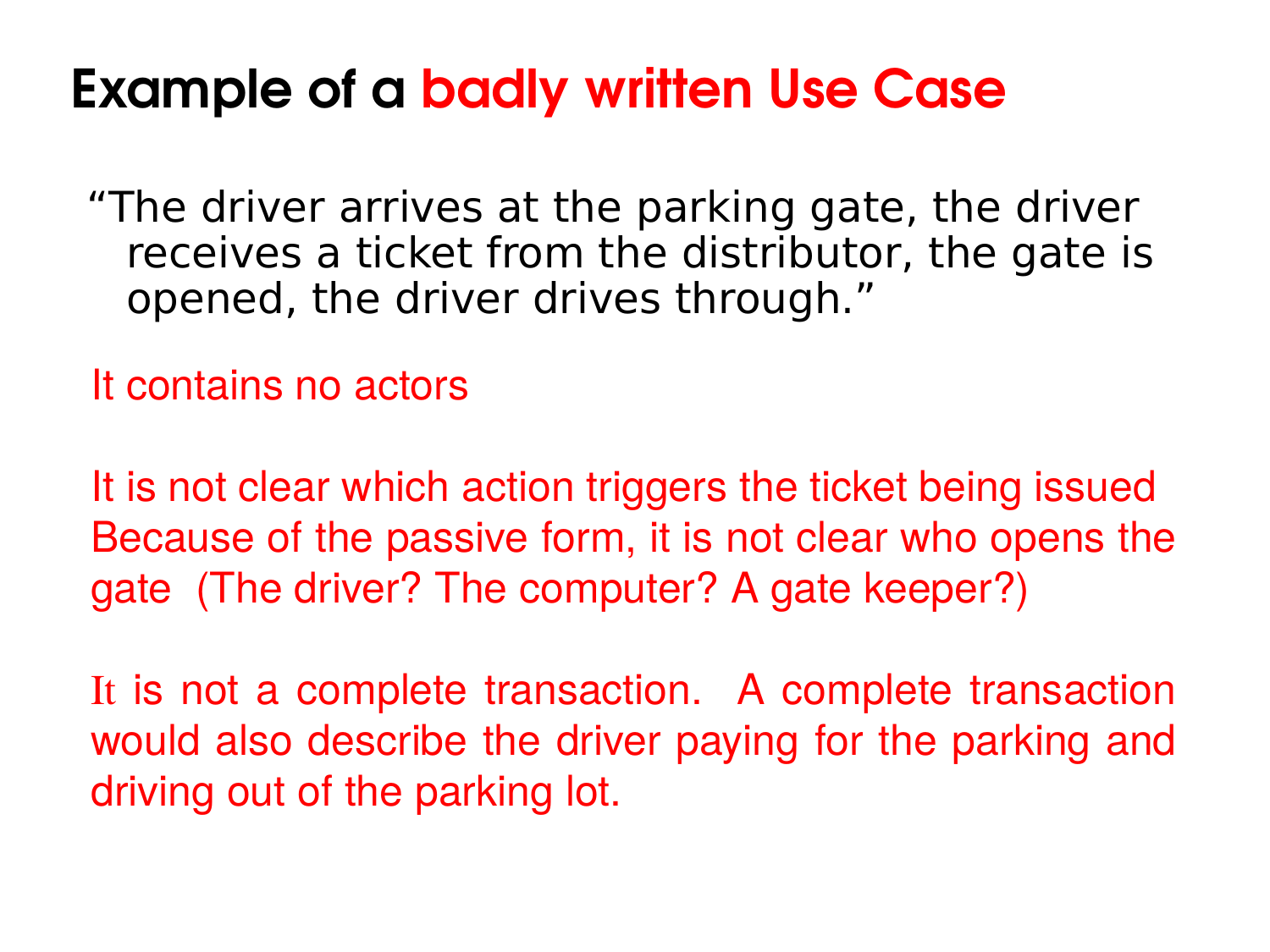

# Example of a badly written Use Case
“The driver arrives at the parking gate, the driver receives a ticket from the distributor, the gate is opened, the driver drives through.”

It contains no actors

It is not clear which action triggers the ticket being issued
Because of the passive form, it is not clear who opens the gate  (The driver? The computer? A gate keeper?)

It is not a complete transaction.  A complete transaction would also describe the driver paying for the parking and driving out of the parking lot.